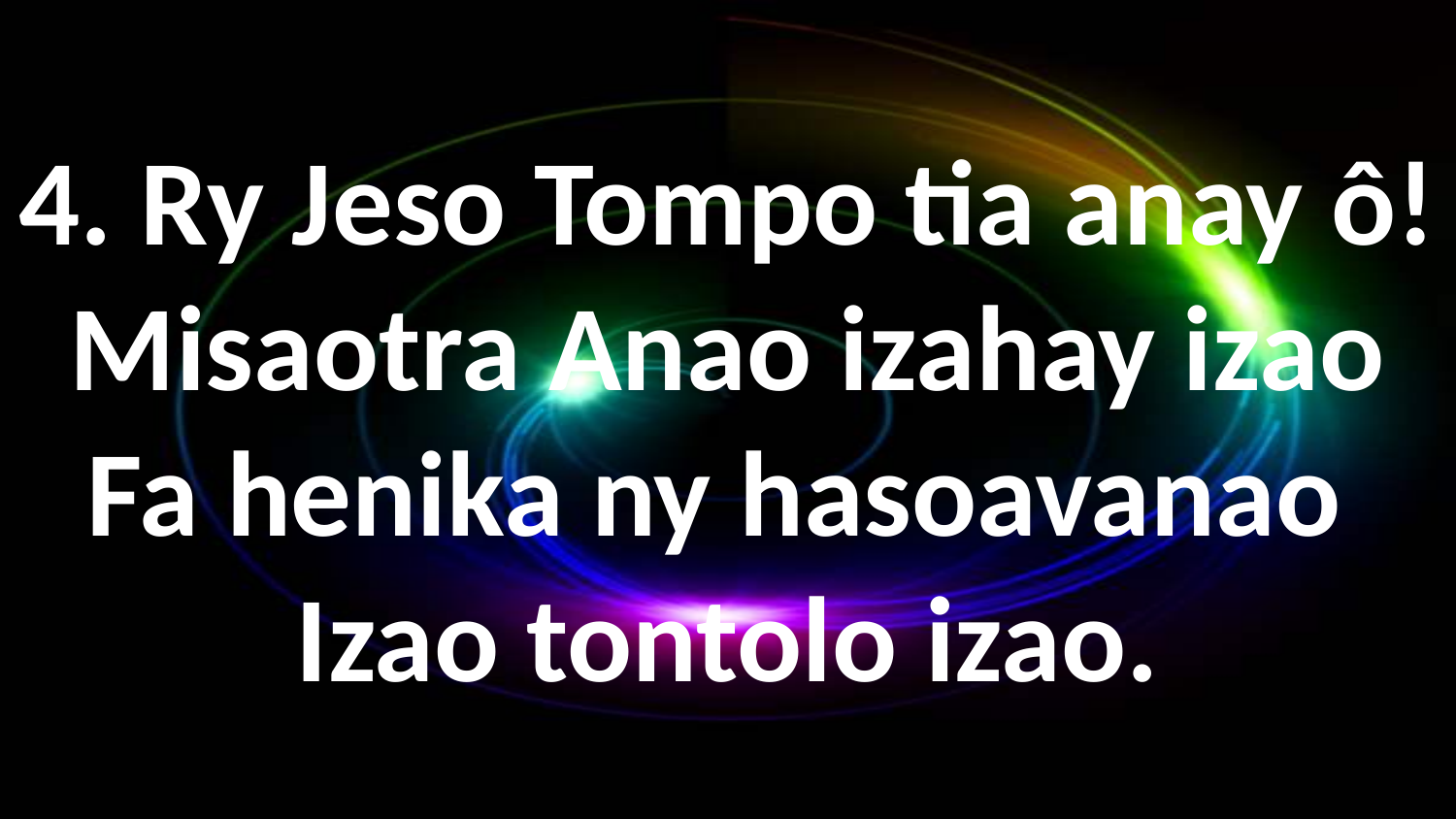

4. Ry Jeso Tompo tia anay ô!
Misaotra Anao izahay izao
Fa henika ny hasoavanao
Izao tontolo izao.